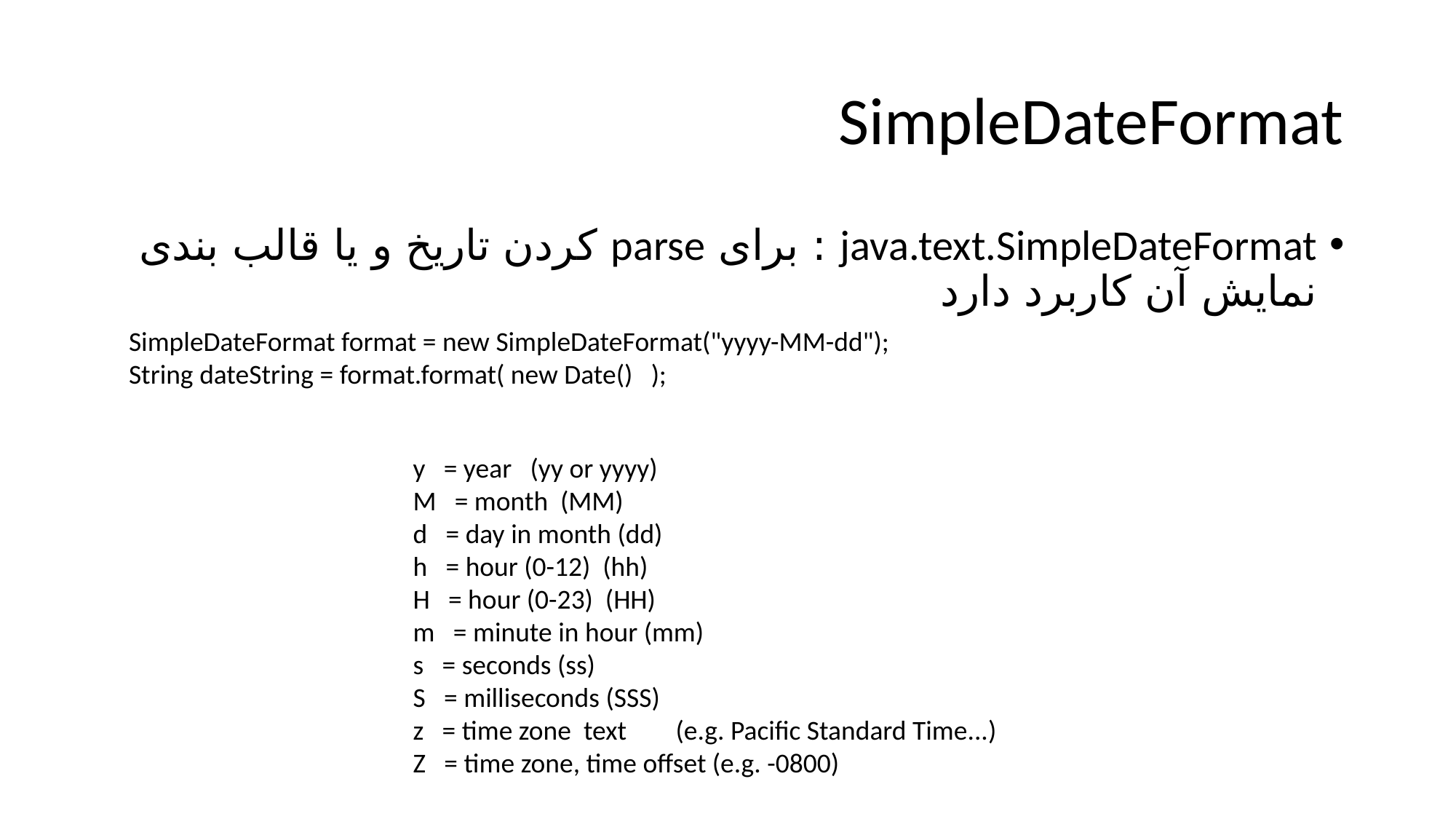

# SimpleDateFormat
java.text.SimpleDateFormat : برای parse کردن تاریخ و یا قالب بندی نمایش آن کاربرد دارد

SimpleDateFormat format = new SimpleDateFormat("yyyy-MM-dd");
String dateString = format.format( new Date()   );
y   = year   (yy or yyyy)
M   = month  (MM)
d   = day in month (dd)
h   = hour (0-12)  (hh)
H   = hour (0-23)  (HH)
m   = minute in hour (mm)
s   = seconds (ss)
S   = milliseconds (SSS)
z   = time zone  text        (e.g. Pacific Standard Time...)
Z   = time zone, time offset (e.g. -0800)